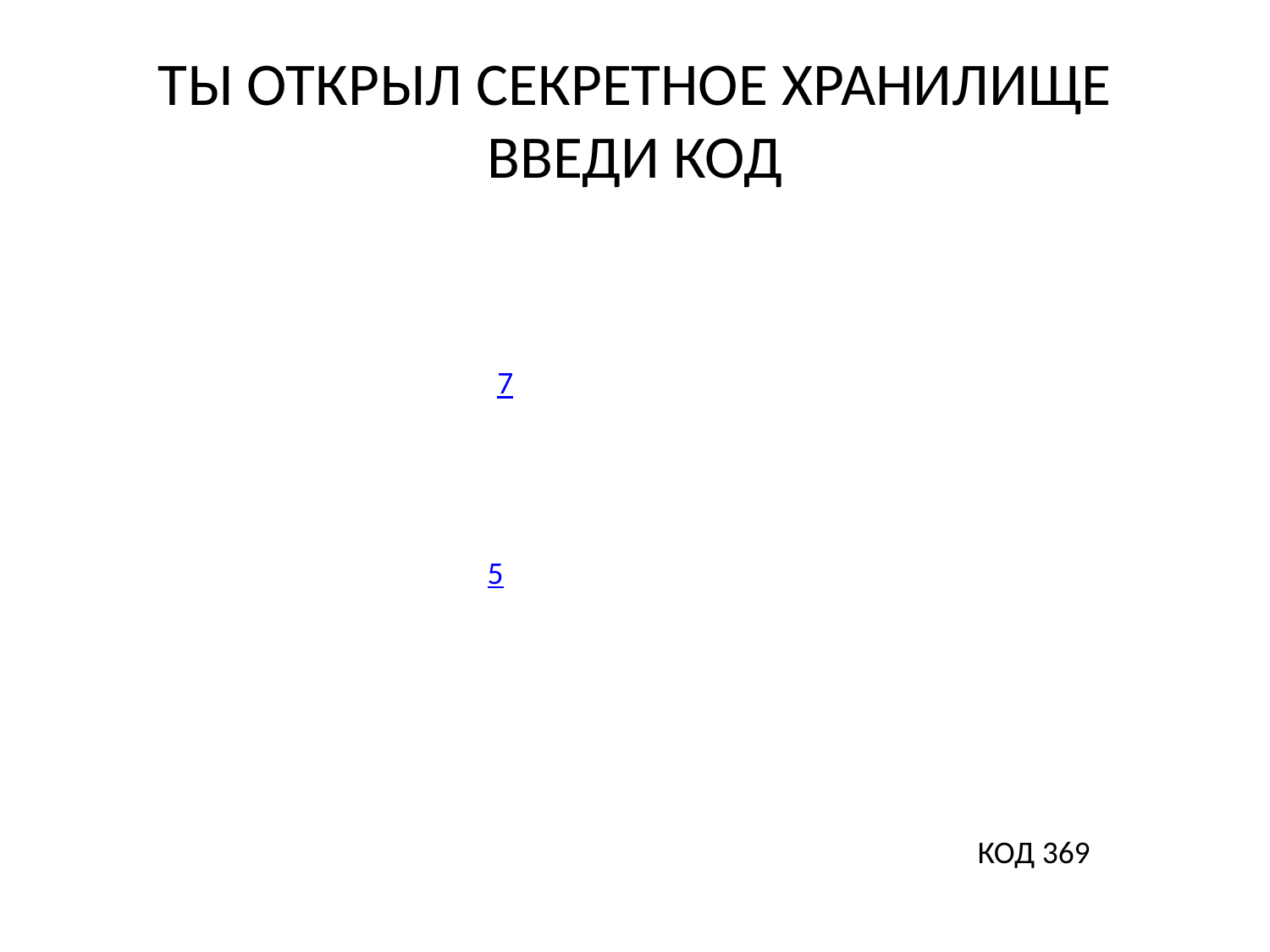

# ТЫ ОТКРЫЛ СЕКРЕТНОЕ ХРАНИЛИЩЕ ВВЕДИ КОД
7
5
КОД 369